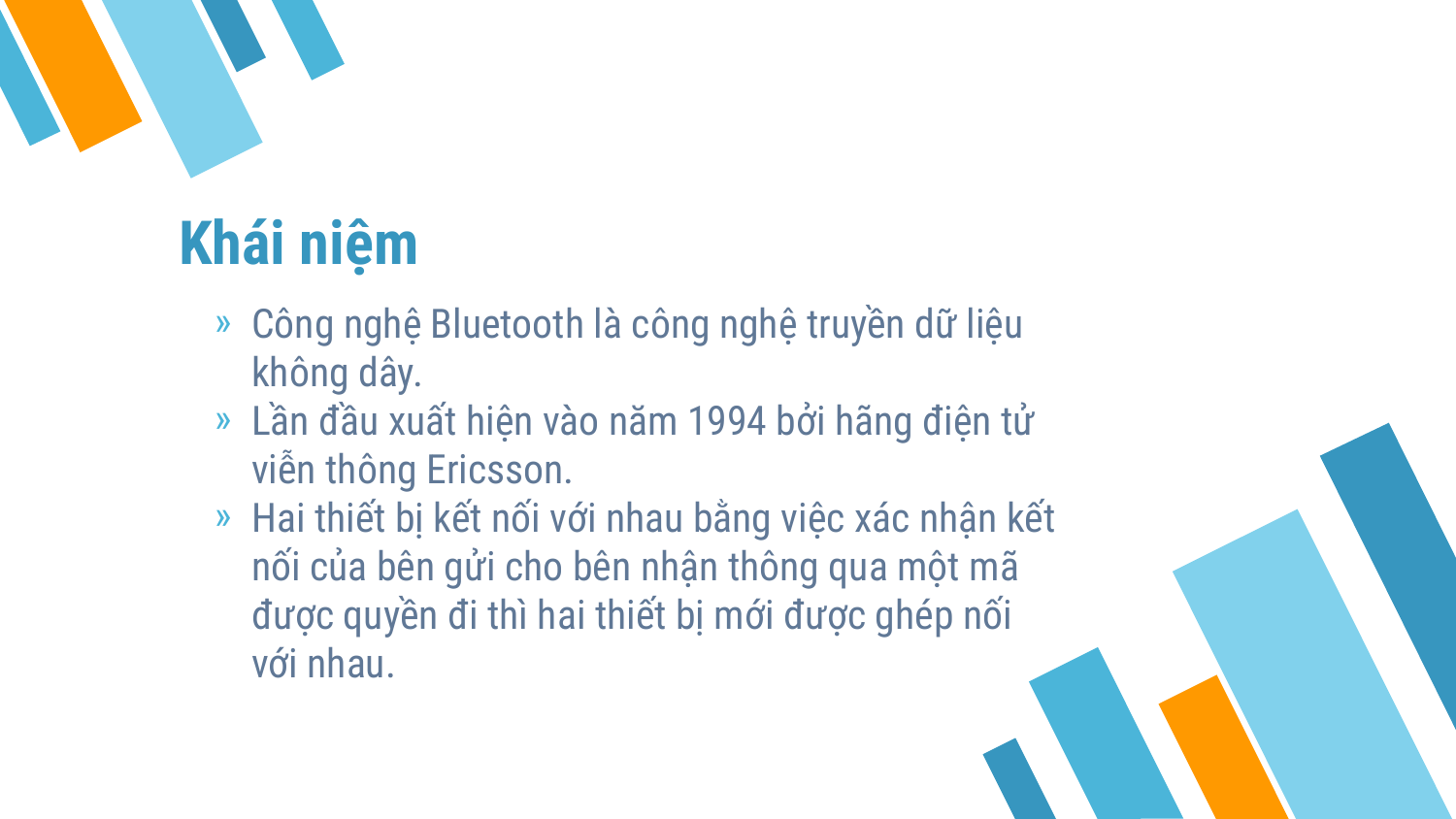

# Khái niệm
Công nghệ Bluetooth là công nghệ truyền dữ liệu không dây.
Lần đầu xuất hiện vào năm 1994 bởi hãng điện tử viễn thông Ericsson.
Hai thiết bị kết nối với nhau bằng việc xác nhận kết nối của bên gửi cho bên nhận thông qua một mã được quyền đi thì hai thiết bị mới được ghép nối với nhau.